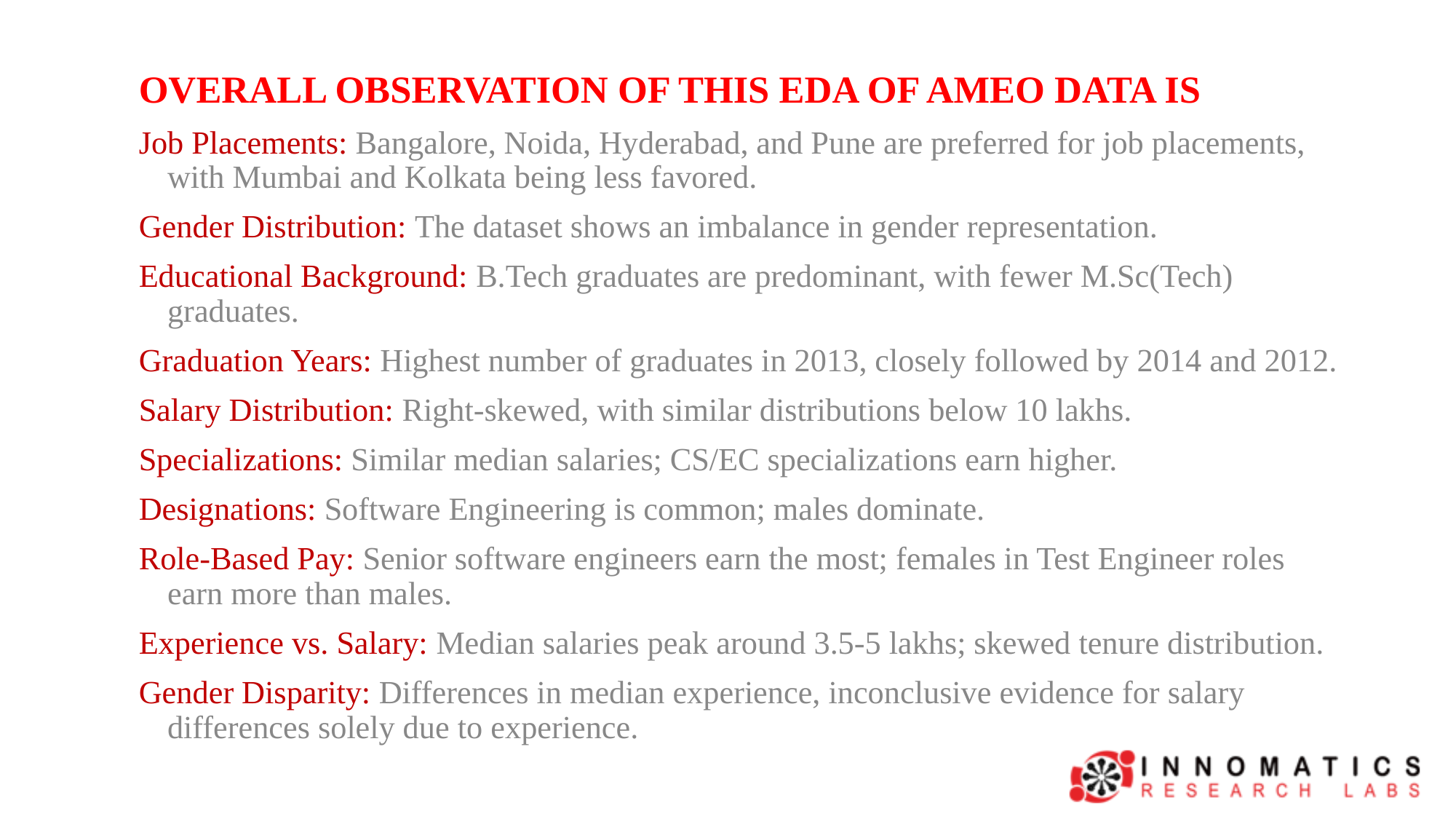

OVERALL OBSERVATION OF THIS EDA OF AMEO DATA IS
Job Placements: Bangalore, Noida, Hyderabad, and Pune are preferred for job placements, with Mumbai and Kolkata being less favored.
Gender Distribution: The dataset shows an imbalance in gender representation.
Educational Background: B.Tech graduates are predominant, with fewer M.Sc(Tech) graduates.
Graduation Years: Highest number of graduates in 2013, closely followed by 2014 and 2012.
Salary Distribution: Right-skewed, with similar distributions below 10 lakhs.
Specializations: Similar median salaries; CS/EC specializations earn higher.
Designations: Software Engineering is common; males dominate.
Role-Based Pay: Senior software engineers earn the most; females in Test Engineer roles earn more than males.
Experience vs. Salary: Median salaries peak around 3.5-5 lakhs; skewed tenure distribution.
Gender Disparity: Differences in median experience, inconclusive evidence for salary differences solely due to experience.